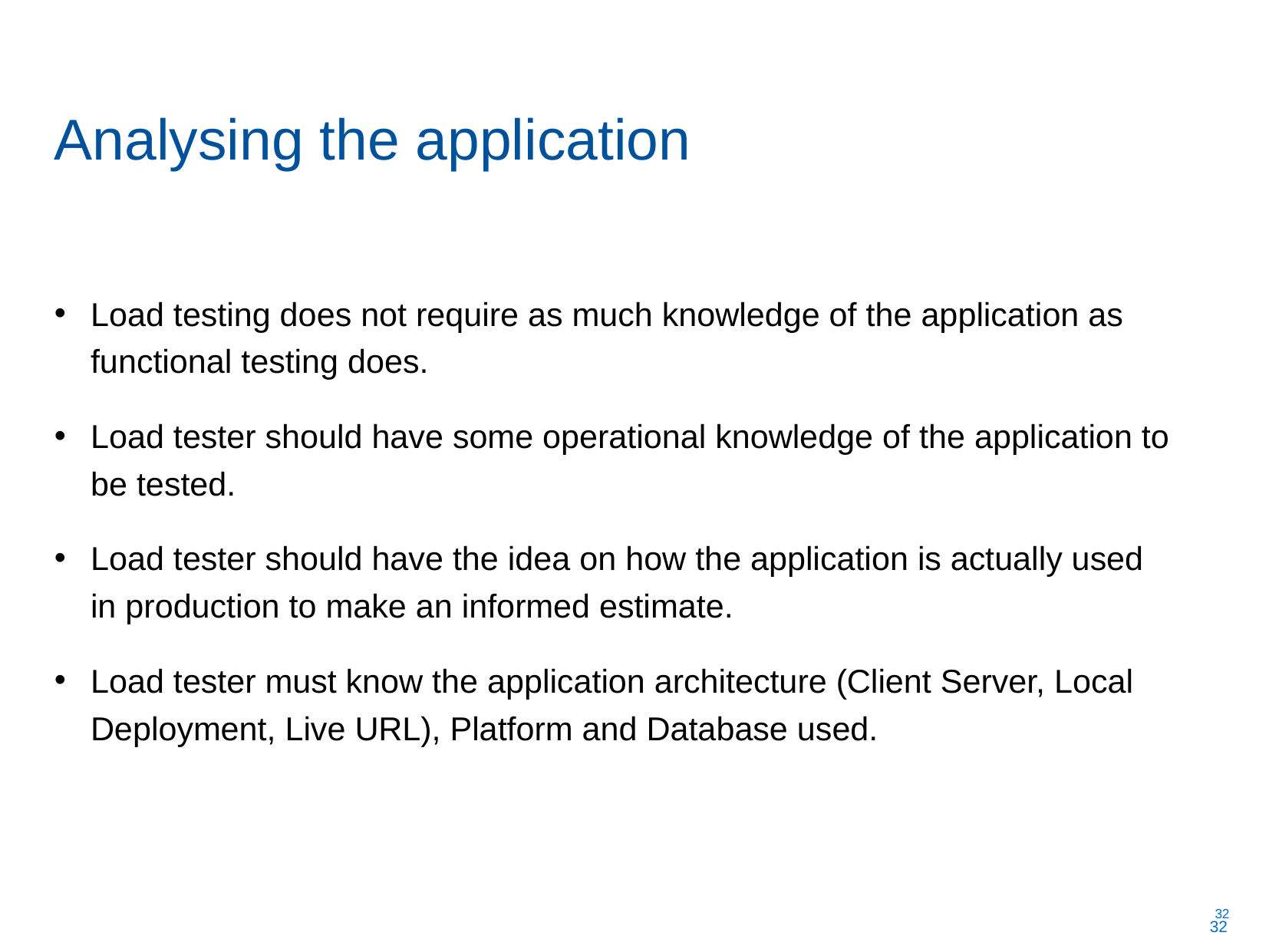

Analysing the application
Load testing does not require as much knowledge of the application as functional testing does.
Load tester should have some operational knowledge of the application to be tested.
Load tester should have the idea on how the application is actually used in production to make an informed estimate.
Load tester must know the application architecture (Client Server, Local Deployment, Live URL), Platform and Database used.